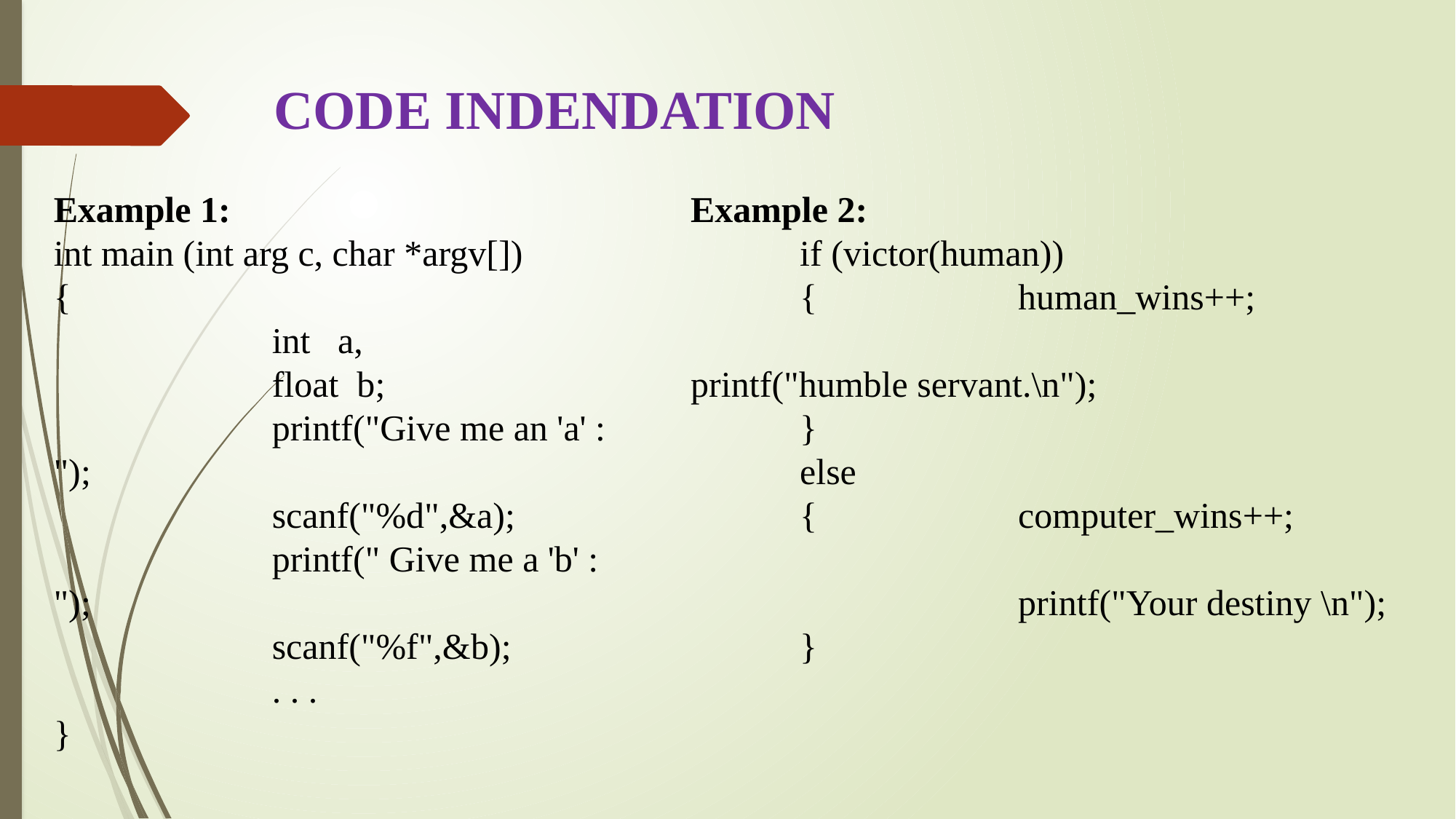

# CODE INDENDATION
Example 1:
int main (int arg c, char *argv[])
{
		int   a,
		float  b;
		printf("Give me an 'a' : ");
		scanf("%d",&a);
		printf(" Give me a 'b' : ");
		scanf("%f",&b);
		. . .
}
Example 2:
	if (victor(human))
	{		human_wins++;							printf("humble servant.\n");
	}
	else
	{		computer_wins++;
			printf("Your destiny \n");
	}